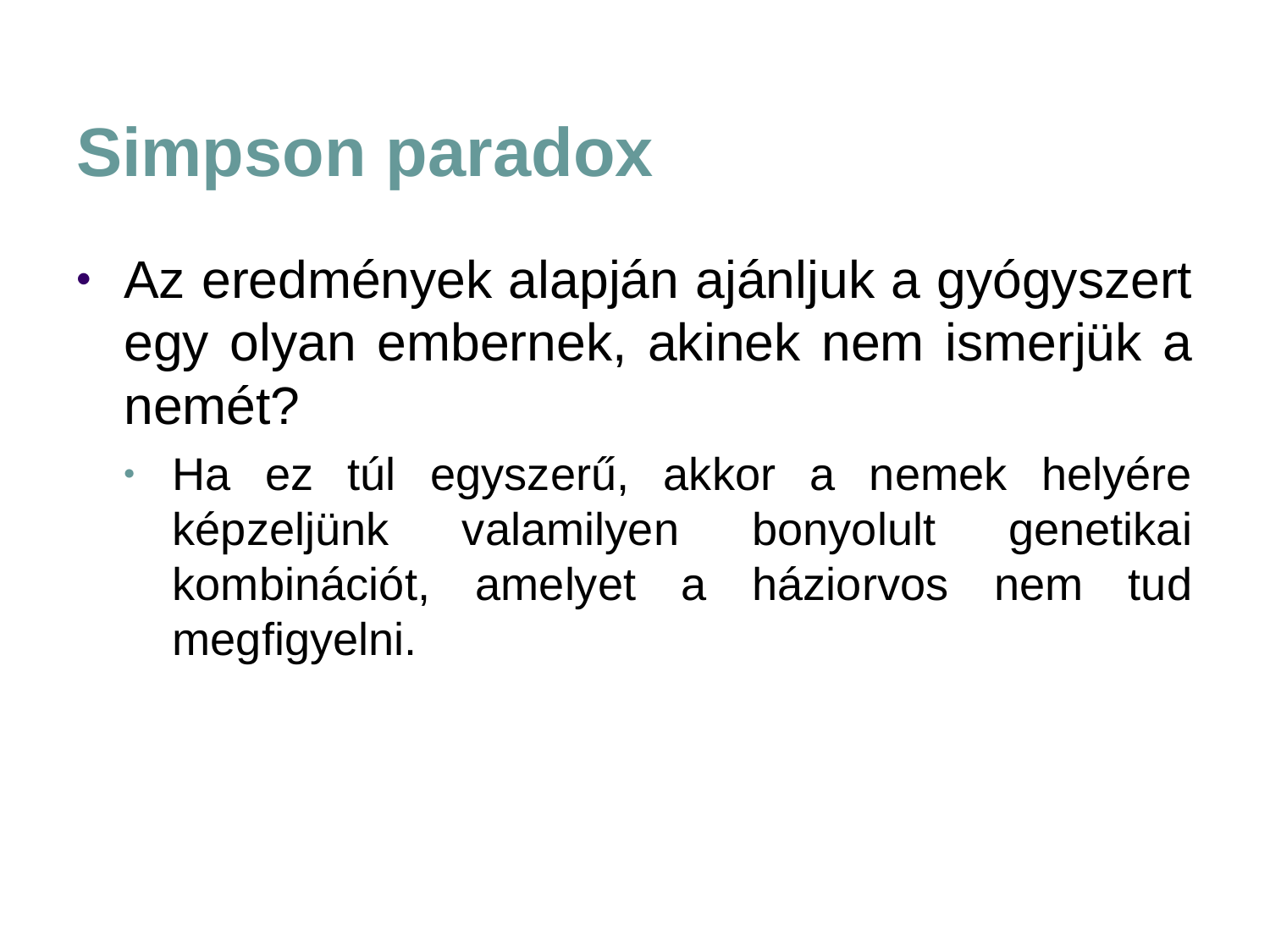

# Simpson paradox
Az eredmények alapján ajánljuk a gyógyszert egy olyan embernek, akinek nem ismerjük a nemét?
Ha ez túl egyszerű, akkor a nemek helyére képzeljünk valamilyen bonyolult genetikai kombinációt, amelyet a háziorvos nem tud megfigyelni.